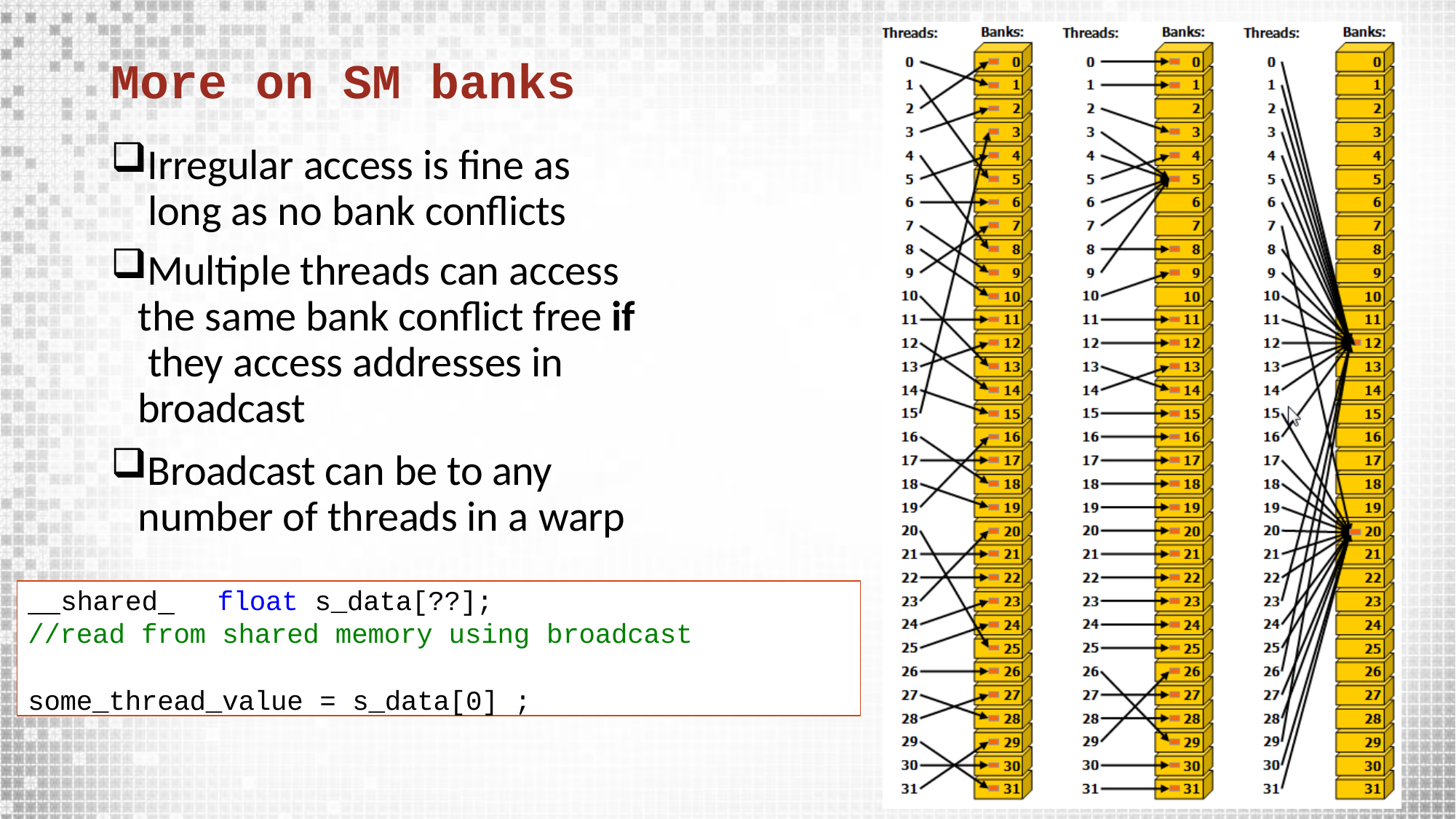

# More on SM banks
Irregular access is fine as  long as no bank conflicts
Multiple threads can access  the same bank conflict free if  they access addresses in  broadcast
Broadcast can be to any  number of threads in a warp
  shared 	float s_data[??];
//read from shared memory using broadcast

some_thread_value = s_data[0] ;